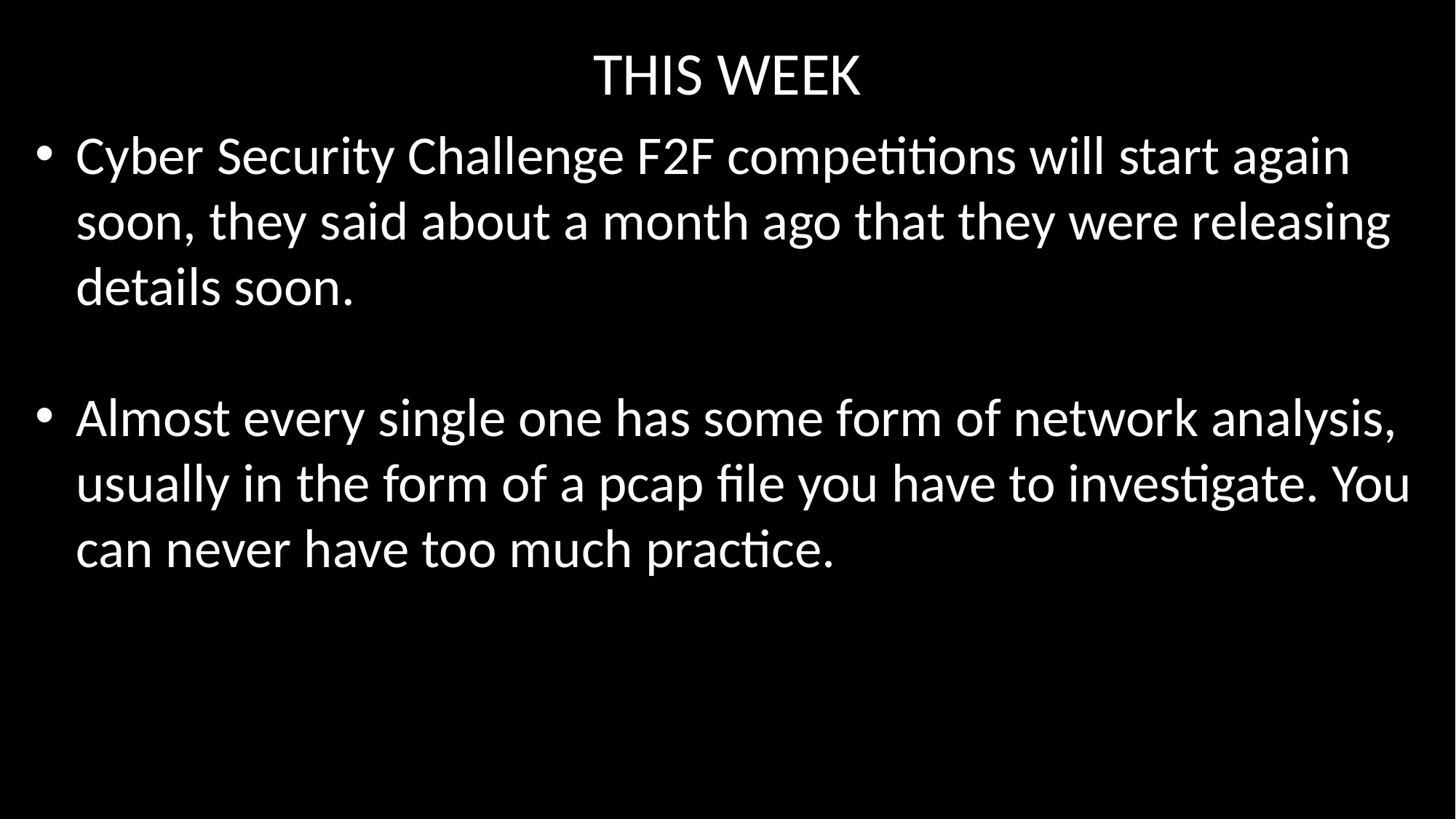

THIS WEEK
Cyber Security Challenge F2F competitions will start again soon, they said about a month ago that they were releasing details soon.

Almost every single one has some form of network analysis, usually in the form of a pcap file you have to investigate. You can never have too much practice.